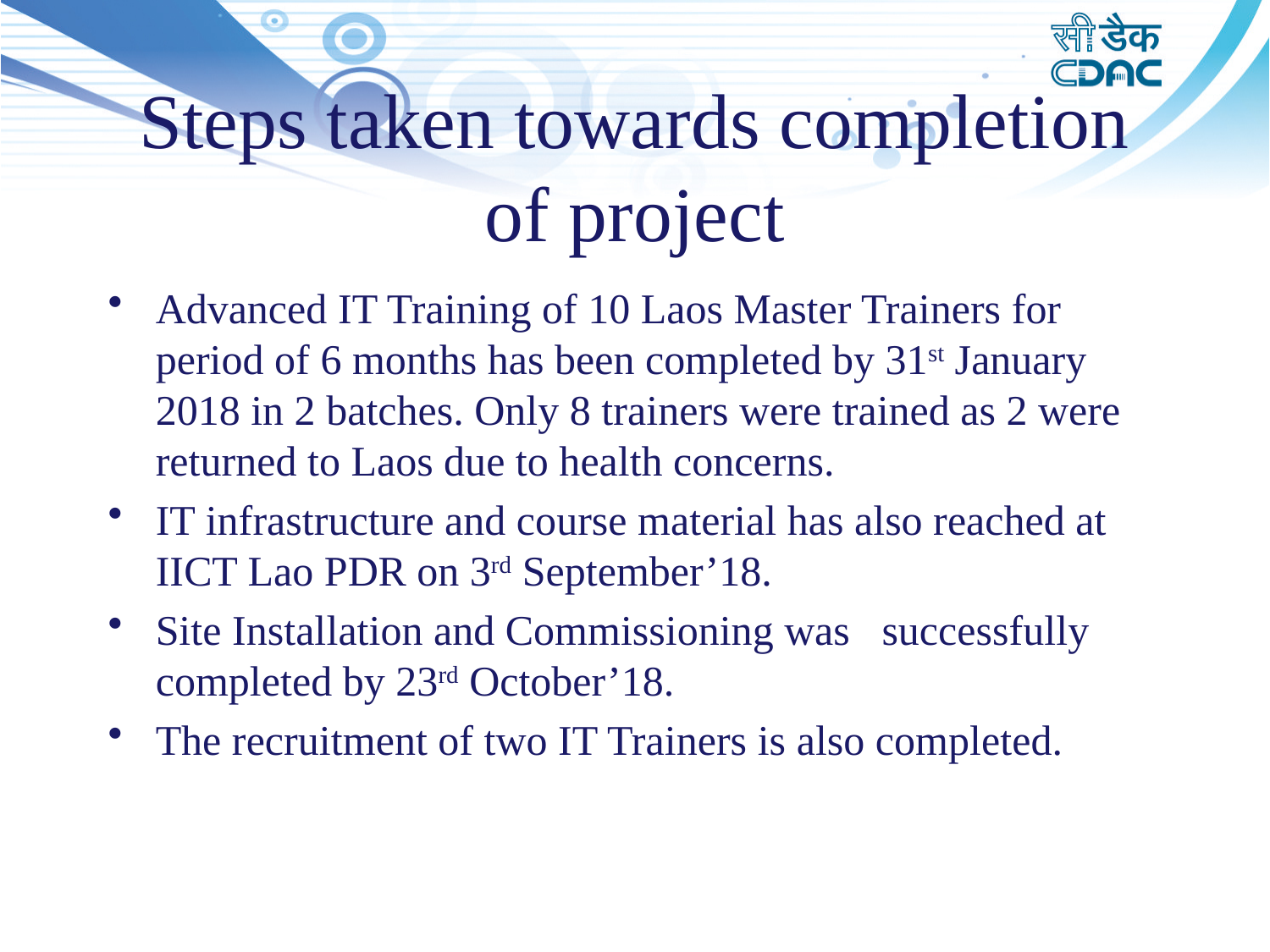

# Steps taken towards completion of project
Advanced IT Training of 10 Laos Master Trainers for period of 6 months has been completed by 31st January 2018 in 2 batches. Only 8 trainers were trained as 2 were returned to Laos due to health concerns.
IT infrastructure and course material has also reached at IICT Lao PDR on 3rd September’18.
Site Installation and Commissioning was   successfully completed by 23rd October’18.
The recruitment of two IT Trainers is also completed.